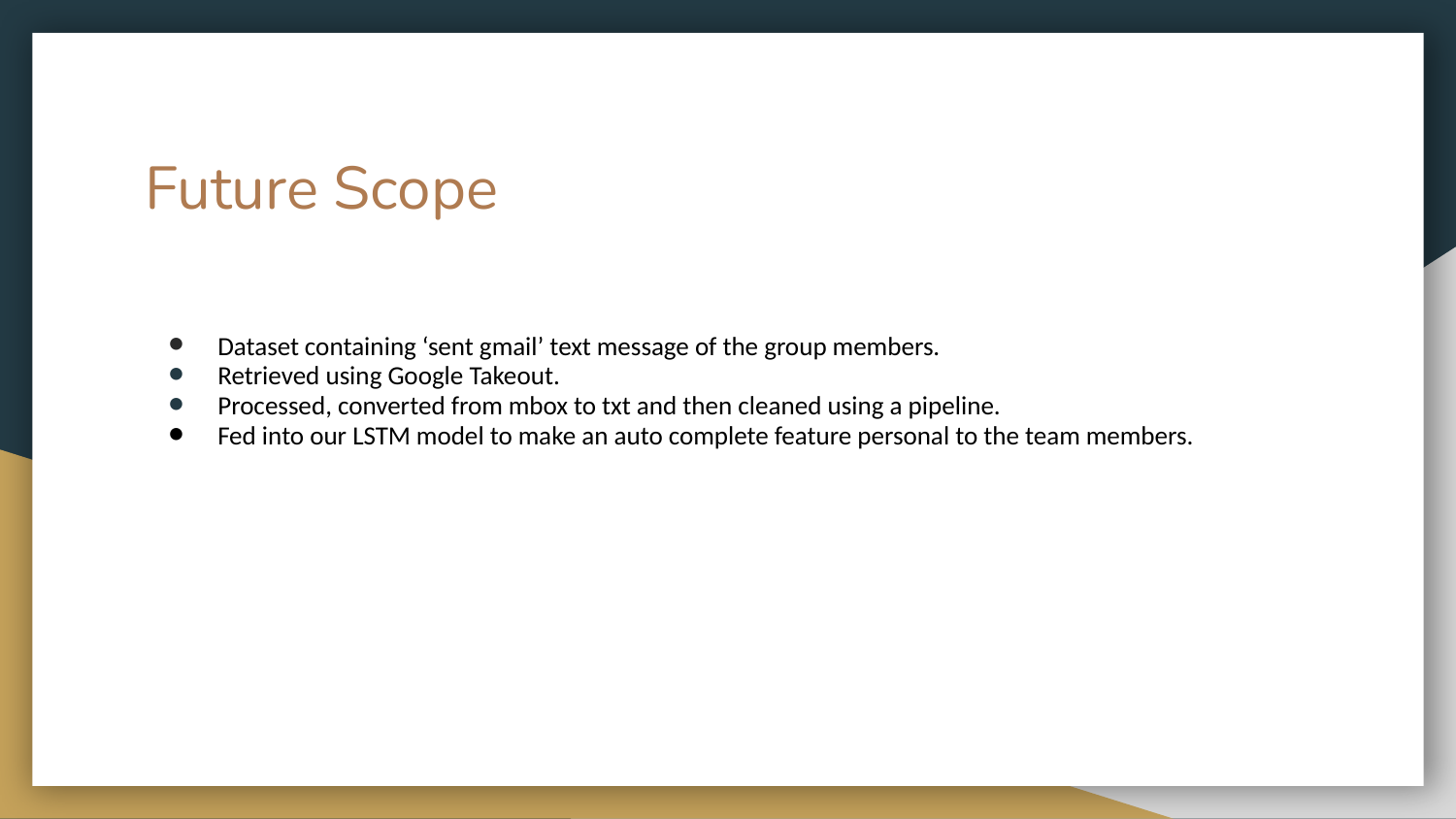

# Future Scope
Dataset containing ‘sent gmail’ text message of the group members.
Retrieved using Google Takeout.
Processed, converted from mbox to txt and then cleaned using a pipeline.
Fed into our LSTM model to make an auto complete feature personal to the team members.